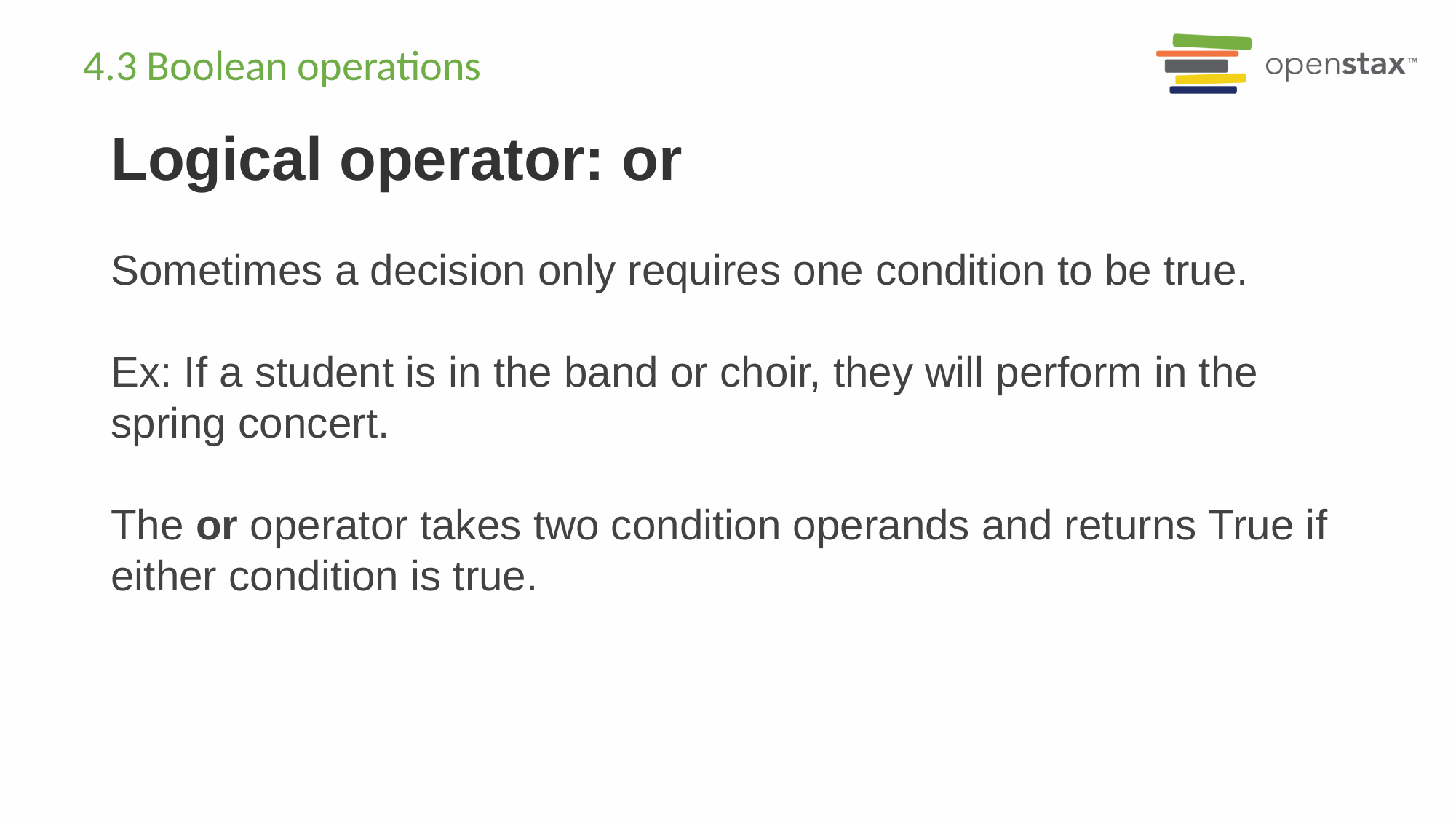

# 4.3 Boolean operations
Logical operator: or

Sometimes a decision only requires one condition to be true.

Ex: If a student is in the band or choir, they will perform in the spring concert.

The or operator takes two condition operands and returns True if either condition is true.